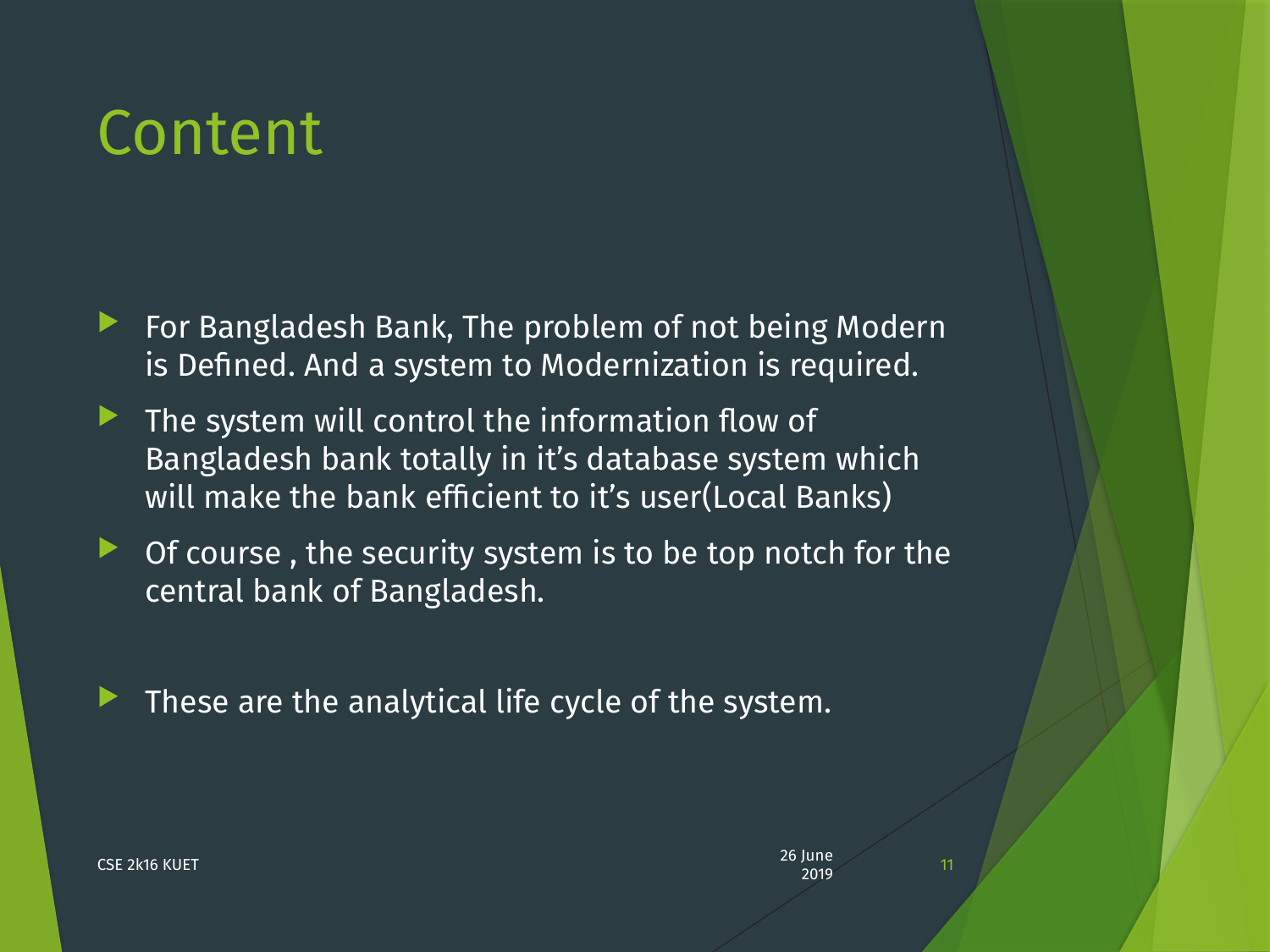

# Content
For Bangladesh Bank, The problem of not being Modern is Defined. And a system to Modernization is required.
The system will control the information flow of Bangladesh bank totally in it’s database system which will make the bank efficient to it’s user(Local Banks)
Of course , the security system is to be top notch for the central bank of Bangladesh.

These are the analytical life cycle of the system.
CSE 2k16 KUET
26 June 2019
11